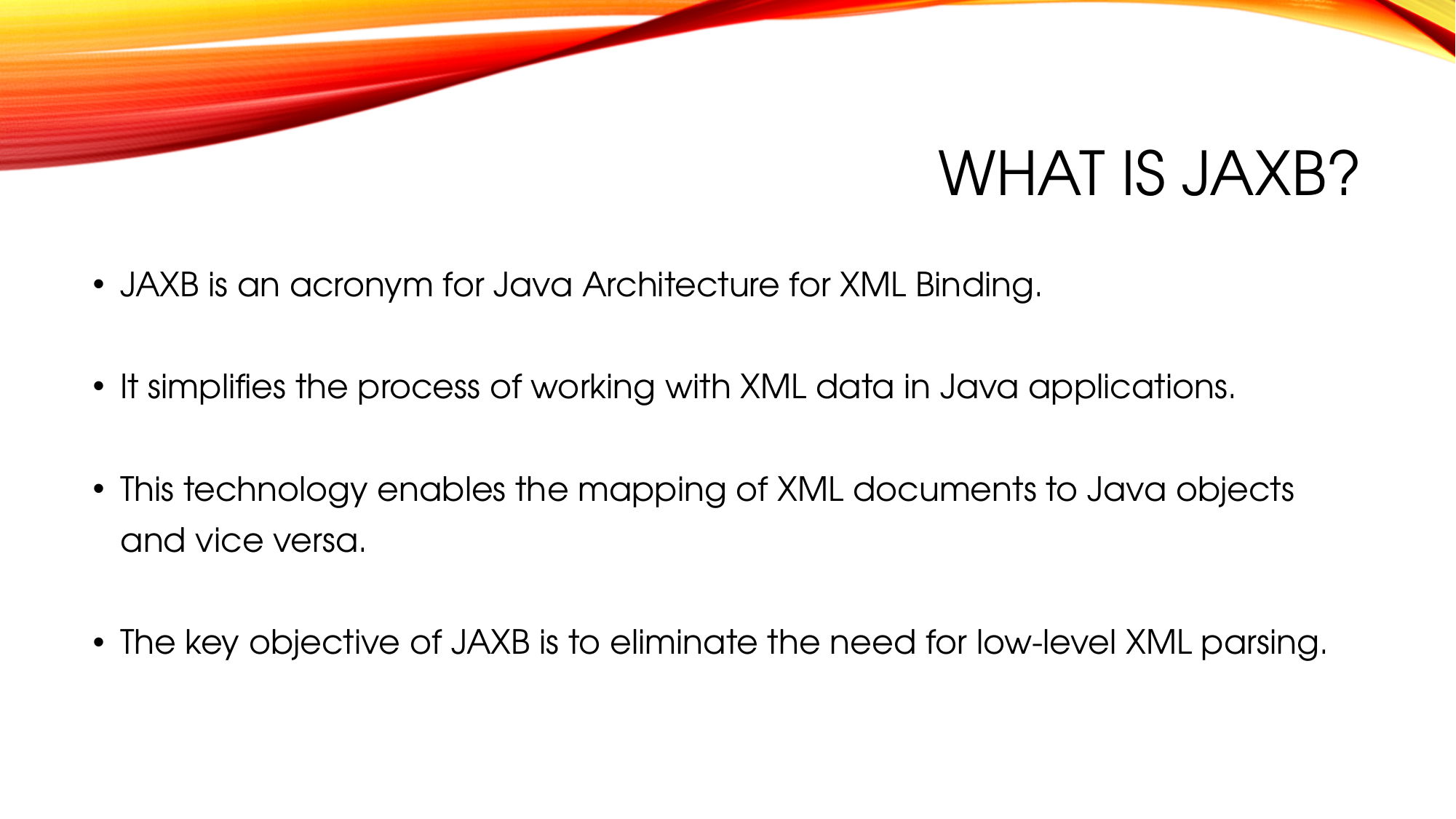

# What is JAXB?
JAXB is an acronym for Java Architecture for XML Binding.

It simplifies the process of working with XML data in Java applications.

This technology enables the mapping of XML documents to Java objects
   and vice versa.

The key objective of JAXB is to eliminate the need for low-level XML parsing.